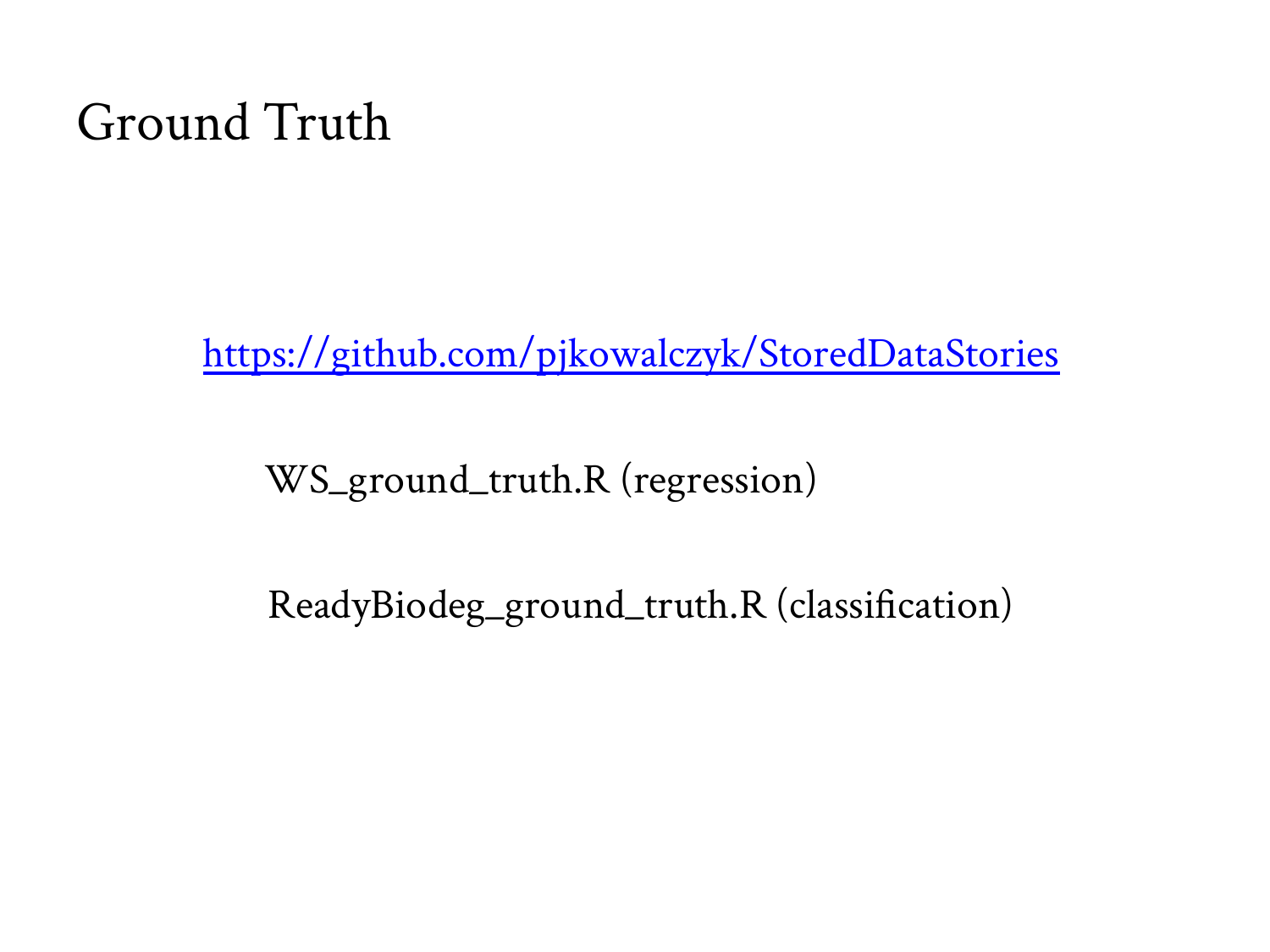

# Ground Truth
https://github.com/pjkowalczyk/StoredDataStories
WS_ground_truth.R (regression)
ReadyBiodeg_ground_truth.R (classification)